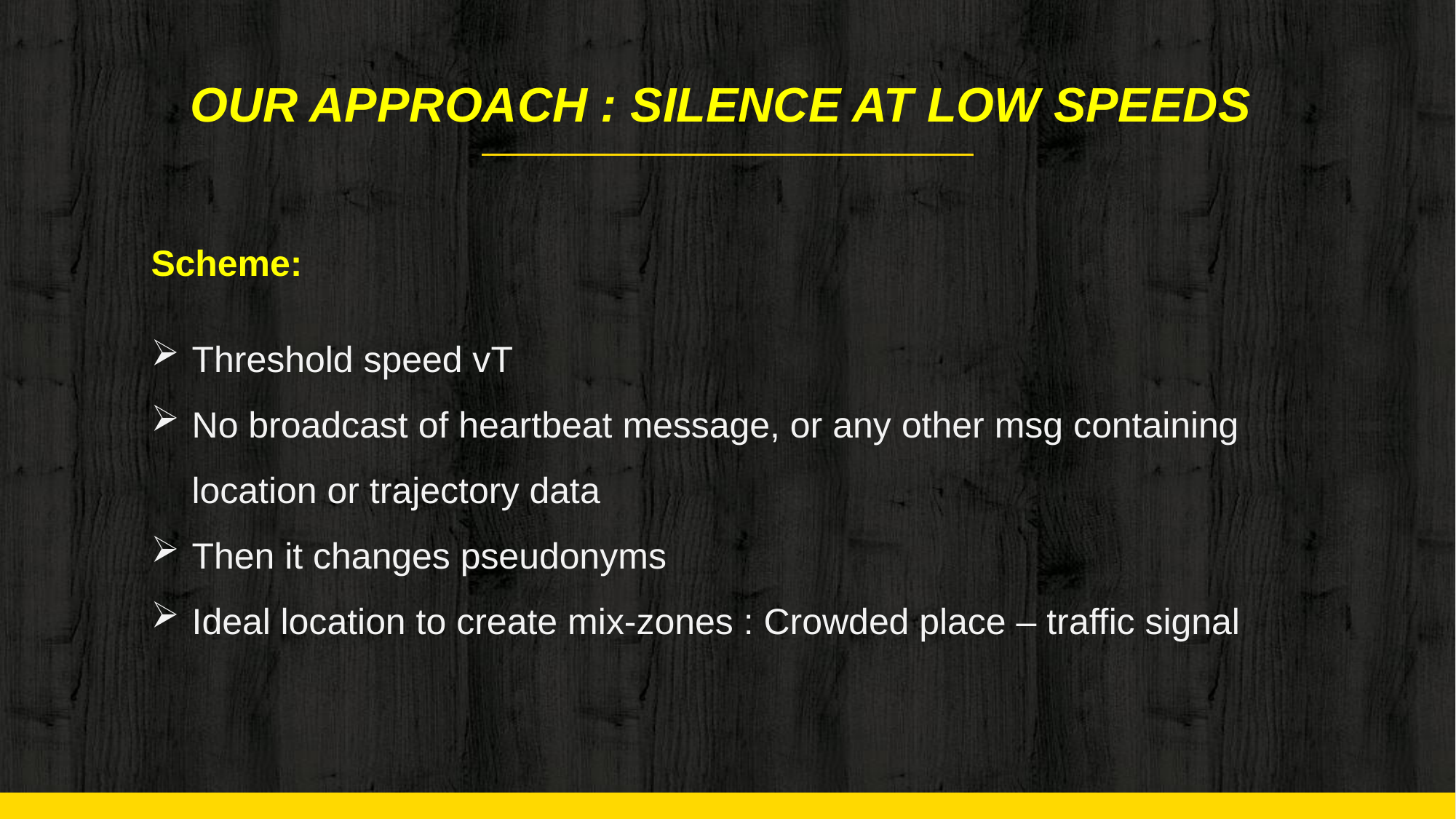

# OUR APPROACH : SILENCE AT LOW SPEEDS
Scheme:

Threshold speed vT
No broadcast of heartbeat message, or any other msg containing location or trajectory data
Then it changes pseudonyms
Ideal location to create mix-zones : Crowded place – traffic signal